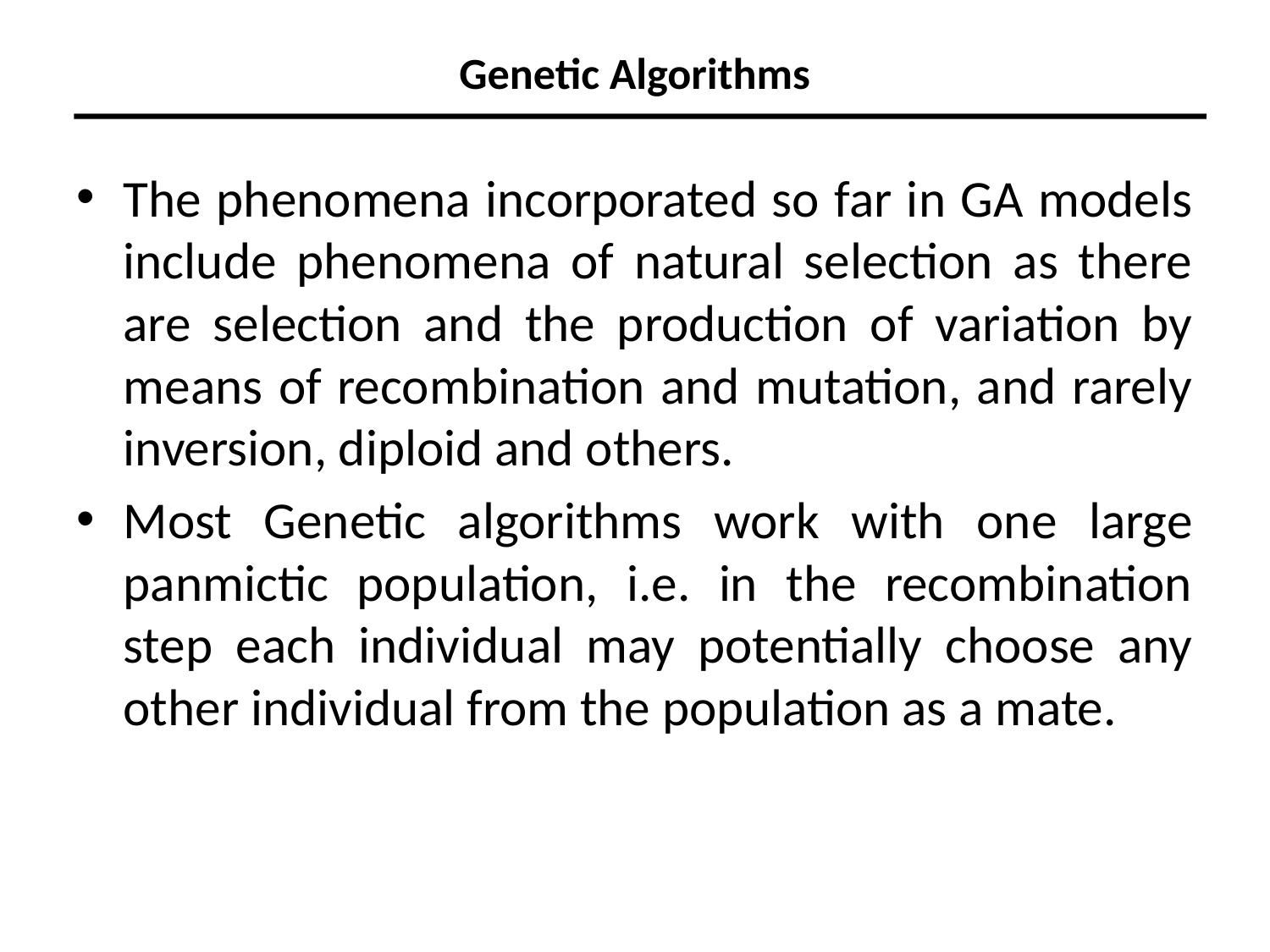

# Genetic Algorithms

The phenomena incorporated so far in GA models include phenomena of natural selection as there are selection and the production of variation by means of recombination and mutation, and rarely inversion, diploid and others.
Most Genetic algorithms work with one large panmictic population, i.e. in the recombination step each individual may potentially choose any other individual from the population as a mate.